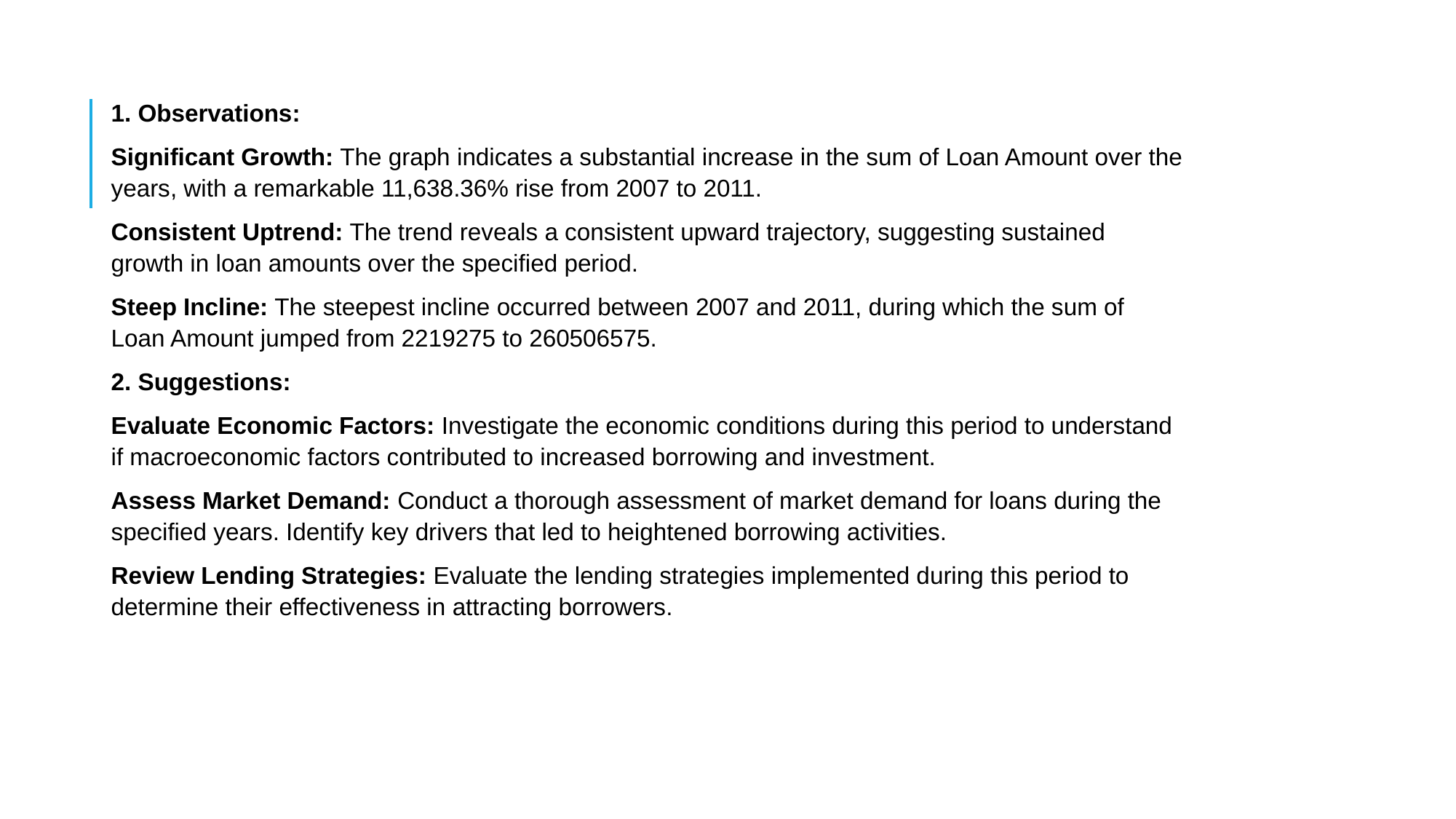

1. Observations:
Significant Growth: The graph indicates a substantial increase in the sum of Loan Amount over the years, with a remarkable 11,638.36% rise from 2007 to 2011.
Consistent Uptrend: The trend reveals a consistent upward trajectory, suggesting sustained growth in loan amounts over the specified period.
Steep Incline: The steepest incline occurred between 2007 and 2011, during which the sum of Loan Amount jumped from 2219275 to 260506575.
2. Suggestions:
Evaluate Economic Factors: Investigate the economic conditions during this period to understand if macroeconomic factors contributed to increased borrowing and investment.
Assess Market Demand: Conduct a thorough assessment of market demand for loans during the specified years. Identify key drivers that led to heightened borrowing activities.
Review Lending Strategies: Evaluate the lending strategies implemented during this period to determine their effectiveness in attracting borrowers.